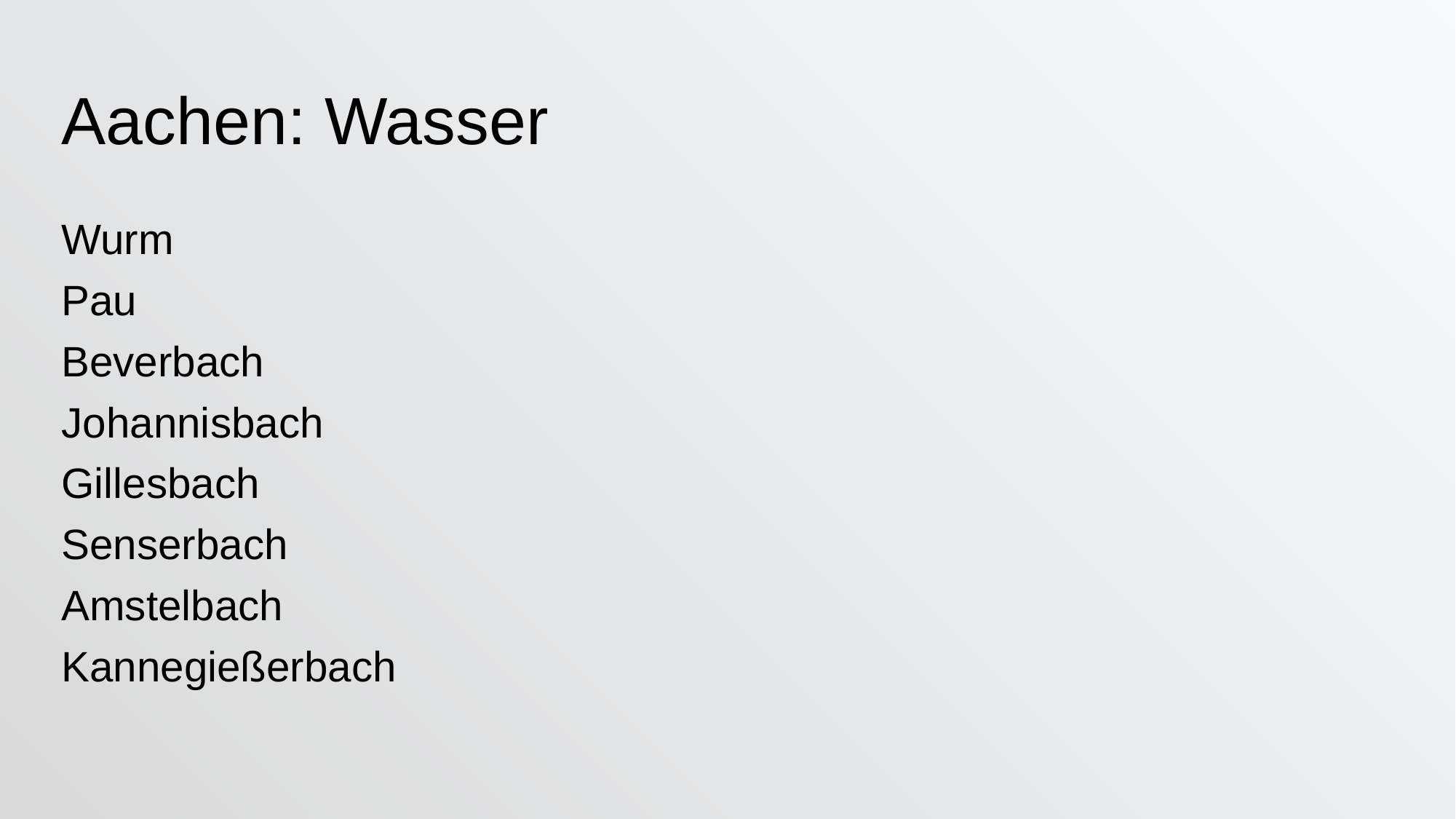

# Aachen: Wasser
Wurm
Pau
Beverbach
Johannisbach
Gillesbach
Senserbach
Amstelbach
Kannegießerbach